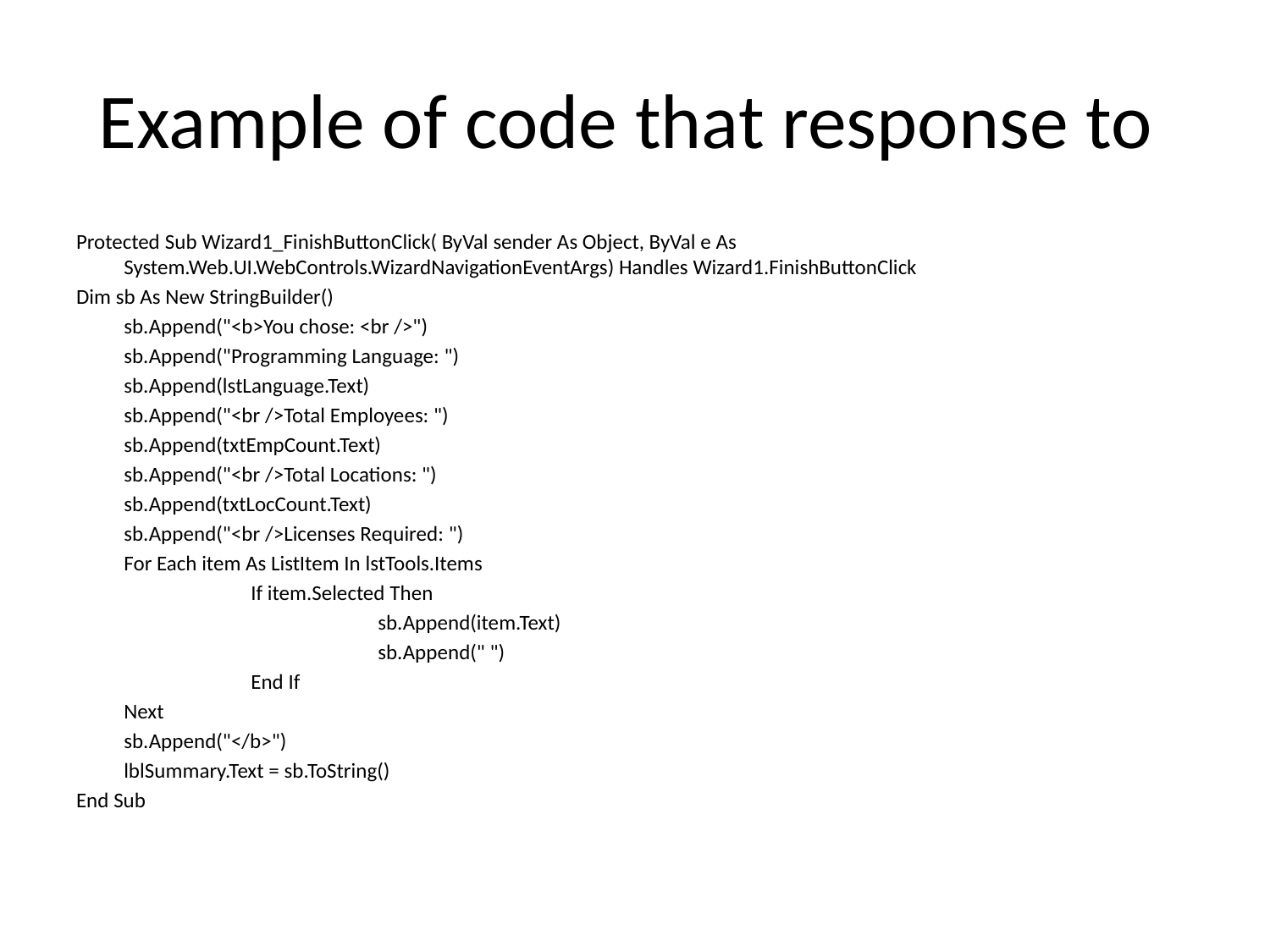

# Example of code that response to
Protected Sub Wizard1_FinishButtonClick( ByVal sender As Object, ByVal e As System.Web.UI.WebControls.WizardNavigationEventArgs) Handles Wizard1.FinishButtonClick
Dim sb As New StringBuilder()
	sb.Append("<b>You chose: <br />")
	sb.Append("Programming Language: ")
	sb.Append(lstLanguage.Text)
	sb.Append("<br />Total Employees: ")
	sb.Append(txtEmpCount.Text)
	sb.Append("<br />Total Locations: ")
	sb.Append(txtLocCount.Text)
	sb.Append("<br />Licenses Required: ")
	For Each item As ListItem In lstTools.Items
		If item.Selected Then
			sb.Append(item.Text)
			sb.Append(" ")
		End If
	Next
	sb.Append("</b>")
	lblSummary.Text = sb.ToString()
End Sub